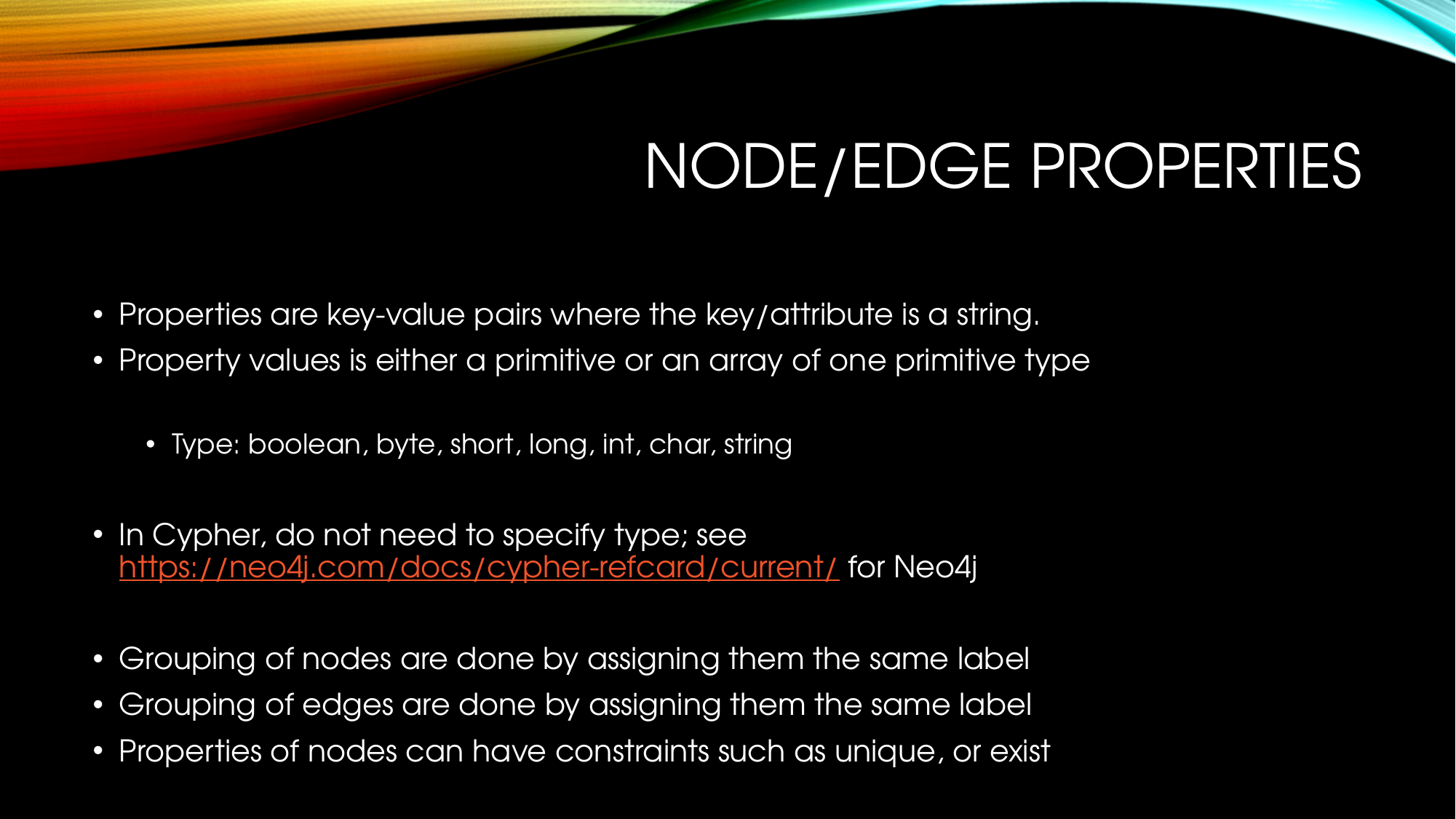

# Node/Edge Properties
Properties are key-value pairs where the key/attribute is a string.
Property values is either a primitive or an array of one primitive type

Type: boolean, byte, short, long, int, char, string

In Cypher, do not need to specify type; see https://neo4j.com/docs/cypher-refcard/current/ for Neo4j

Grouping of nodes are done by assigning them the same label
Grouping of edges are done by assigning them the same label
Properties of nodes can have constraints such as unique, or exist